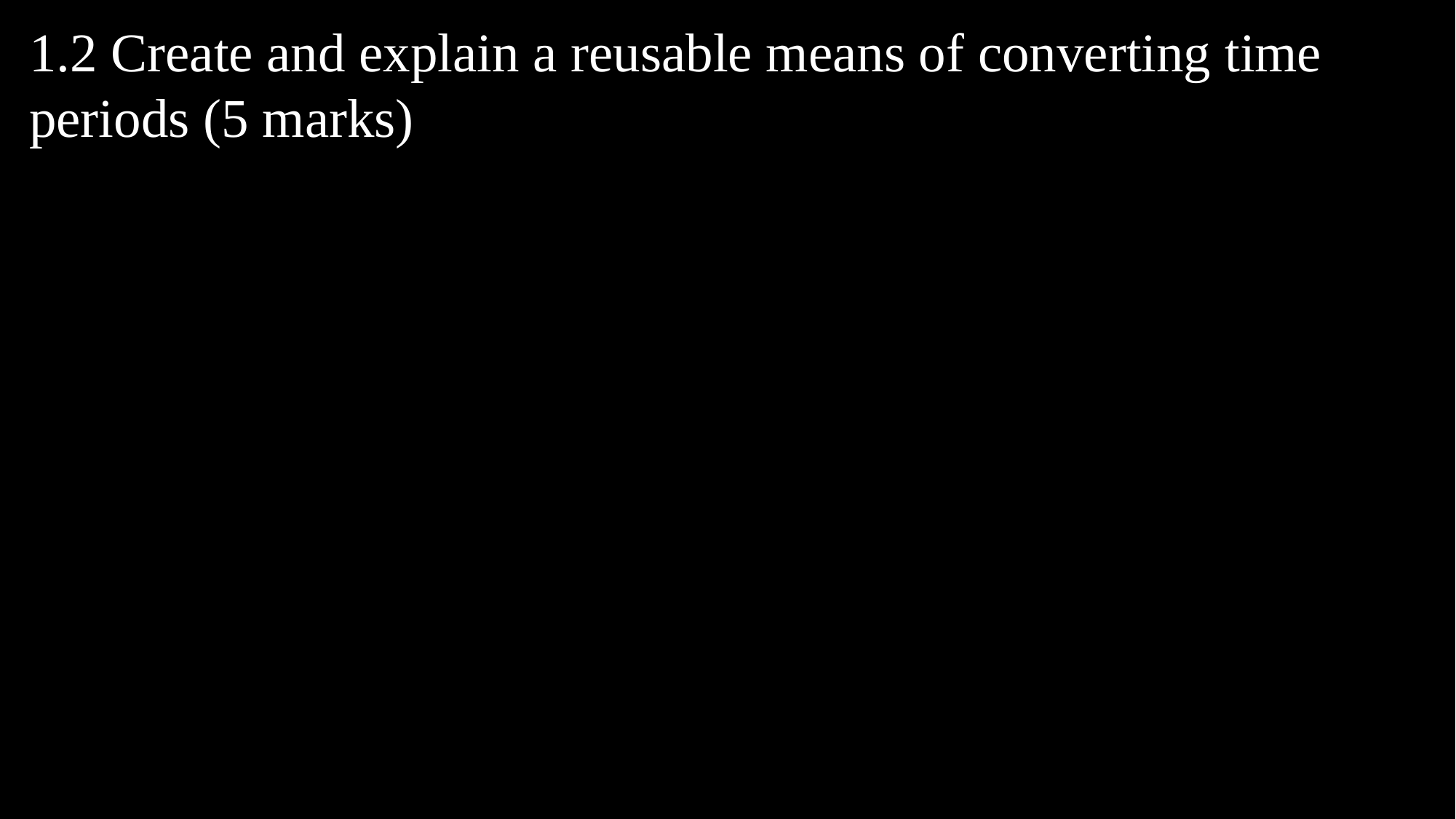

1.2 Create and explain a reusable means of converting time periods (5 marks)